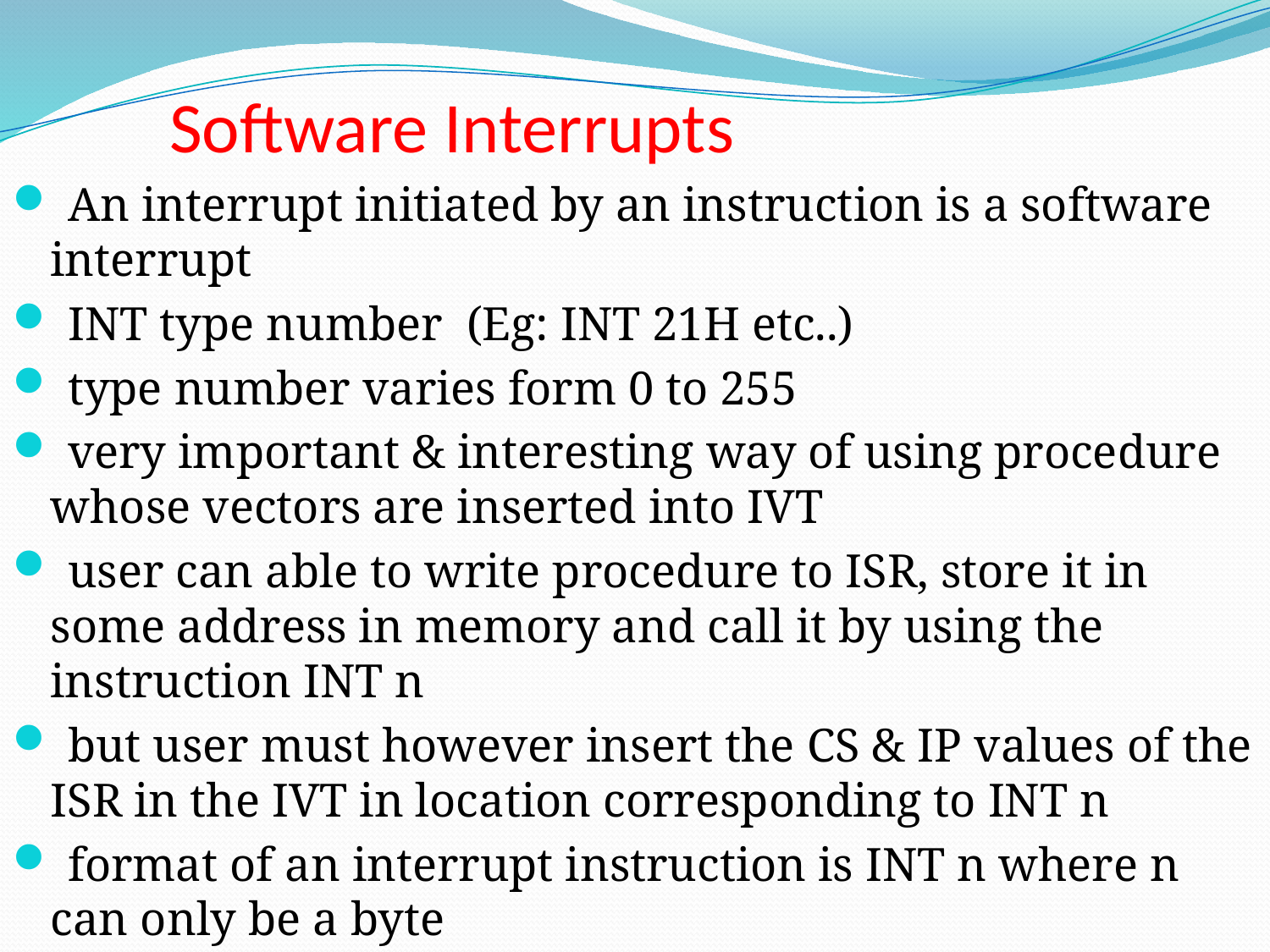

# Software Interrupts
 An interrupt initiated by an instruction is a software interrupt
 INT type number  (Eg: INT 21H etc..)
 type number varies form 0 to 255
 very important & interesting way of using procedure whose vectors are inserted into IVT
 user can able to write procedure to ISR, store it in some address in memory and call it by using the instruction INT n
 but user must however insert the CS & IP values of the ISR in the IVT in location corresponding to INT n
 format of an interrupt instruction is INT n where n can only be a byte